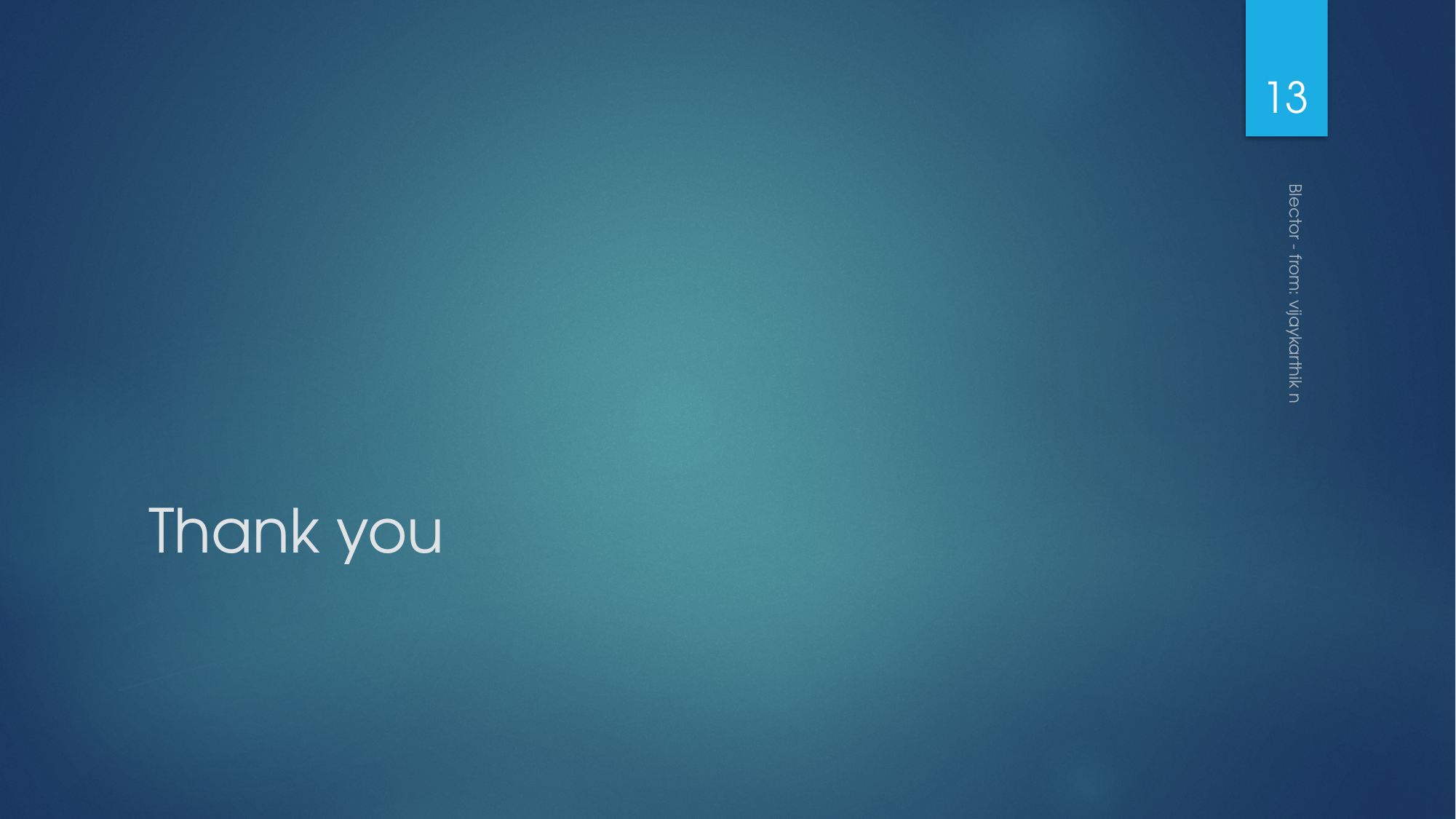

13
# Thank you
Blector - from: vijaykarthik n